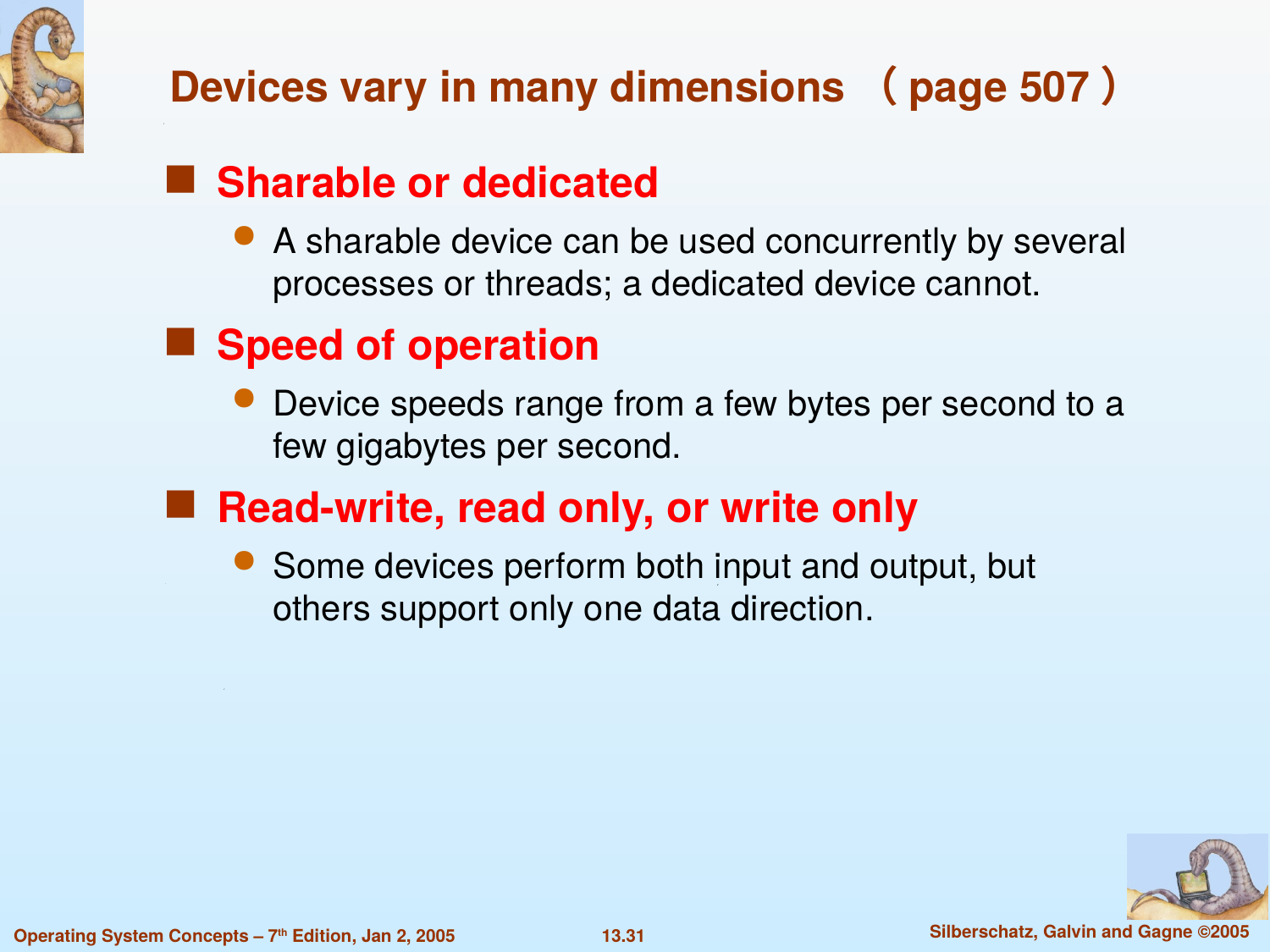

Devices vary in many dimensions（page 507）
Sharable or dedicated
A sharable device can be used concurrently by several processes or threads; a dedicated device cannot.
Speed of operation
Device speeds range from a few bytes per second to a few gigabytes per second.
Read-write, read only, or write only
Some devices perform both input and output, but others support only one data direction.